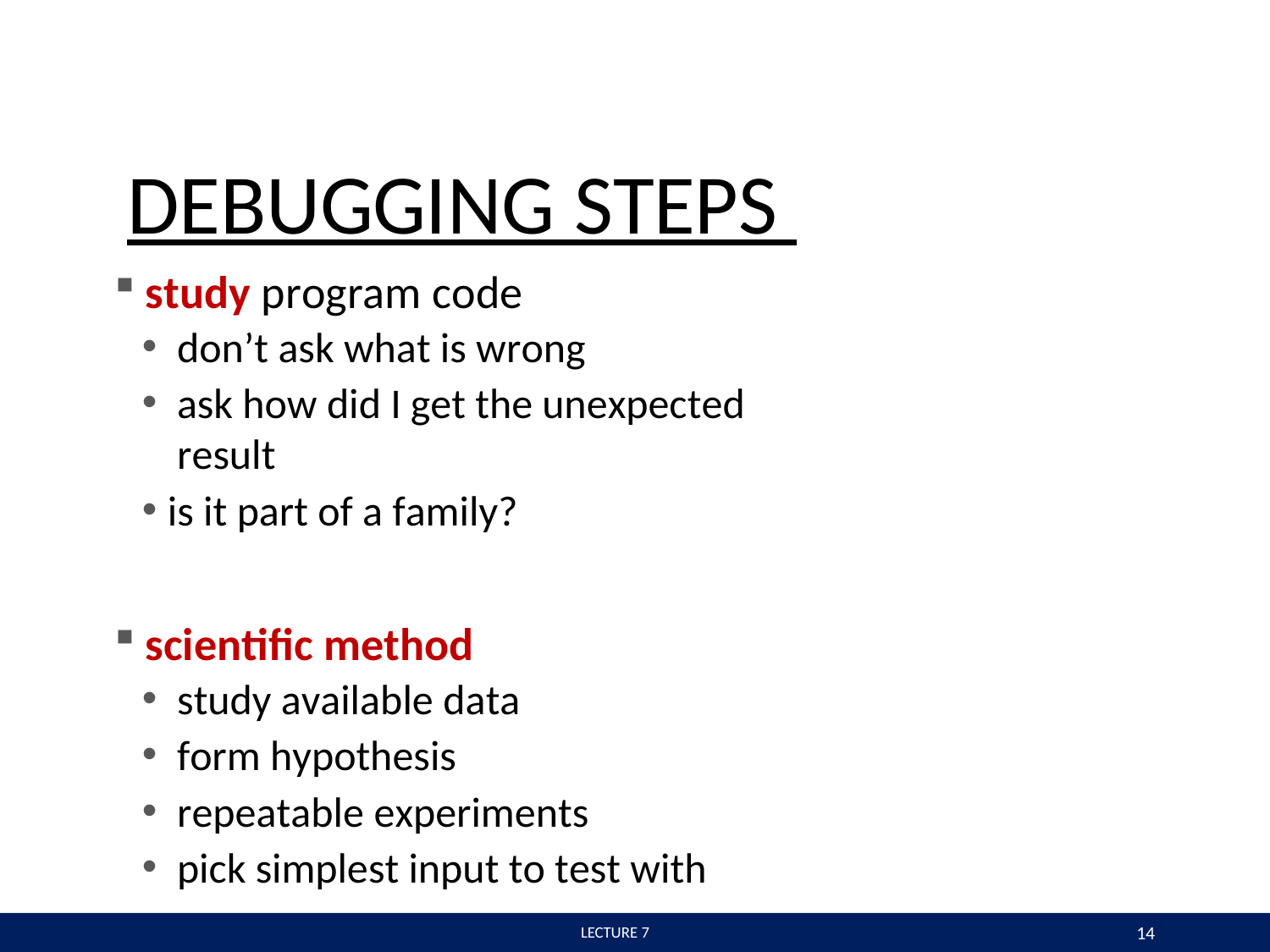

# DEBUGGING STEPS
study program code
don’t ask what is wrong
ask how did I get the unexpected result
is it part of a family?

scientific method
study available data
form hypothesis
repeatable experiments
pick simplest input to test with
14
 LECTURE 7